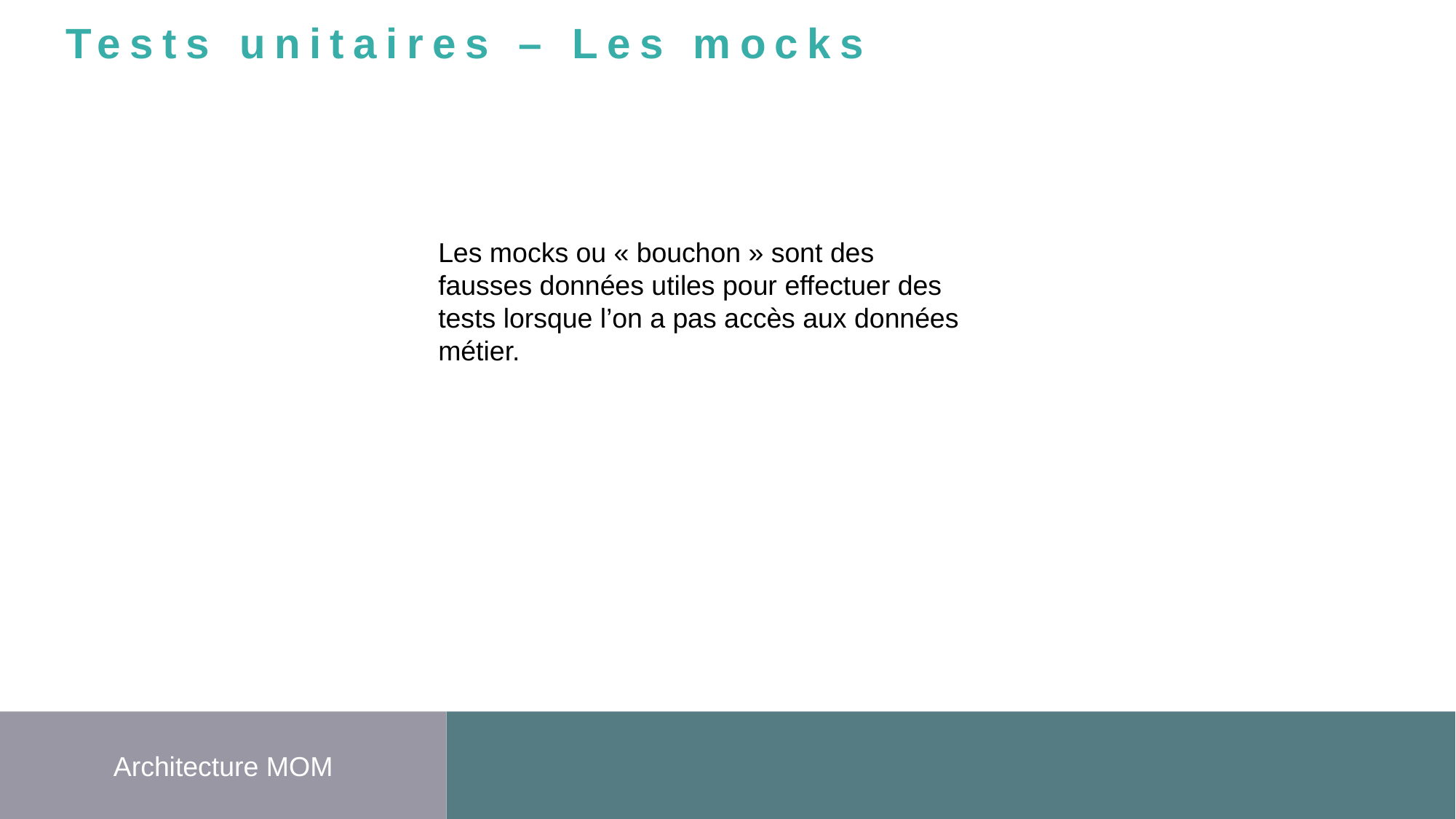

Tests unitaires – Les mocks
Les mocks ou « bouchon » sont des fausses données utiles pour effectuer des tests lorsque l’on a pas accès aux données métier.
Architecture MOM